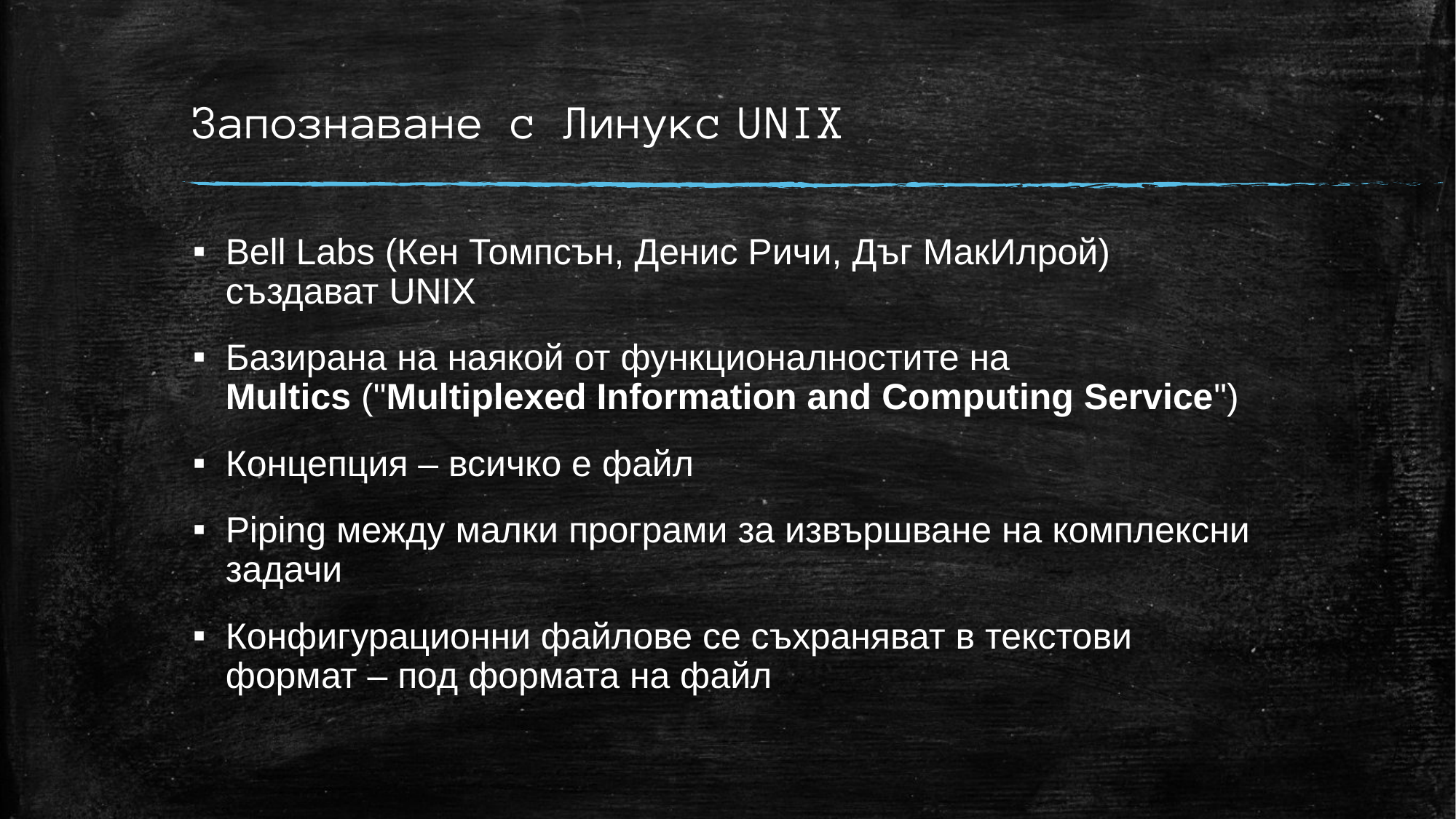

# Запознаване с Линукс	UNIX
Bell Labs (Кен Томпсън, Денис Ричи, Дъг МакИлрой) създават UNIX
Базирана на наякой от функционалностите на Multics ("Multiplexed Information and Computing Service")
Концепция – всичко е файл
Piping между малки програми за извършване на комплексни задачи
Конфигурационни файлове се съхраняват в текстови формат – под формата на файл